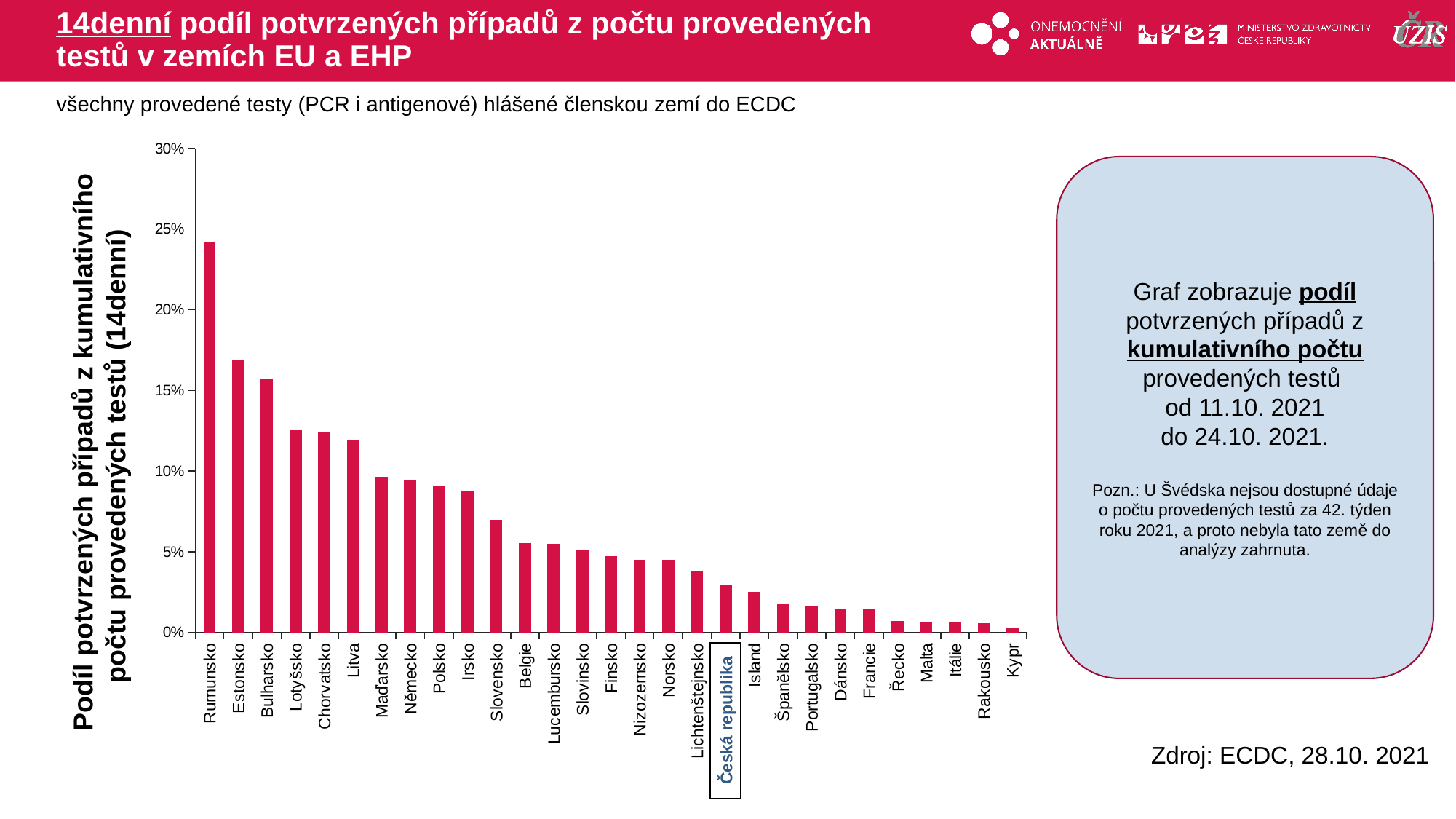

# 14denní podíl potvrzených případů z počtu provedených testů v zemích EU a EHP
všechny provedené testy (PCR i antigenové) hlášené členskou zemí do ECDC

### Chart

| Category | testy |
|---|---|
| Rumunsko | 0.24165769708230128 |
| Estonsko | 0.16845072532988697 |
| Bulharsko | 0.15695282096379376 |
| Lotyšsko | 0.12561156218769692 |
| Chorvatsko | 0.1238846748232085 |
| Litva | 0.11937878630973955 |
| Maďarsko | 0.09636877900537315 |
| Německo | 0.09419136979108084 |
| Polsko | 0.09092245409000589 |
| Irsko | 0.08779696649211959 |
| Slovensko | 0.06961614544267443 |
| Belgie | 0.0549942926198763 |
| Lucembursko | 0.05470090616250715 |
| Slovinsko | 0.05057557677645014 |
| Finsko | 0.0468363617678607 |
| Nizozemsko | 0.04488278906794248 |
| Norsko | 0.04480679809994109 |
| Lichtenštejnsko | 0.037815126050420166 |
| Česká republika | 0.029292569072444322 |
| Island | 0.024693394929329593 |
| Španělsko | 0.0178352003166069 |
| Portugalsko | 0.01579054071729406 |
| Dánsko | 0.01416720428381629 |
| Francie | 0.013969697006885036 |
| Řecko | 0.006816095035839357 |
| Malta | 0.006543222368376673 |
| Itálie | 0.006182320208159683 |
| Rakousko | 0.005405731120913342 |
| Kypr | 0.002470297943579128 |
Graf zobrazuje podíl potvrzených případů z kumulativního počtu provedených testů
od 11.10. 2021
do 24.10. 2021.

Pozn.: U Švédska nejsou dostupné údaje o počtu provedených testů za 42. týden roku 2021, a proto nebyla tato země do analýzy zahrnuta.
Podíl potvrzených případů z kumulativního počtu provedených testů (14denní)
Česká republika
Zdroj: ECDC, 28.10. 2021